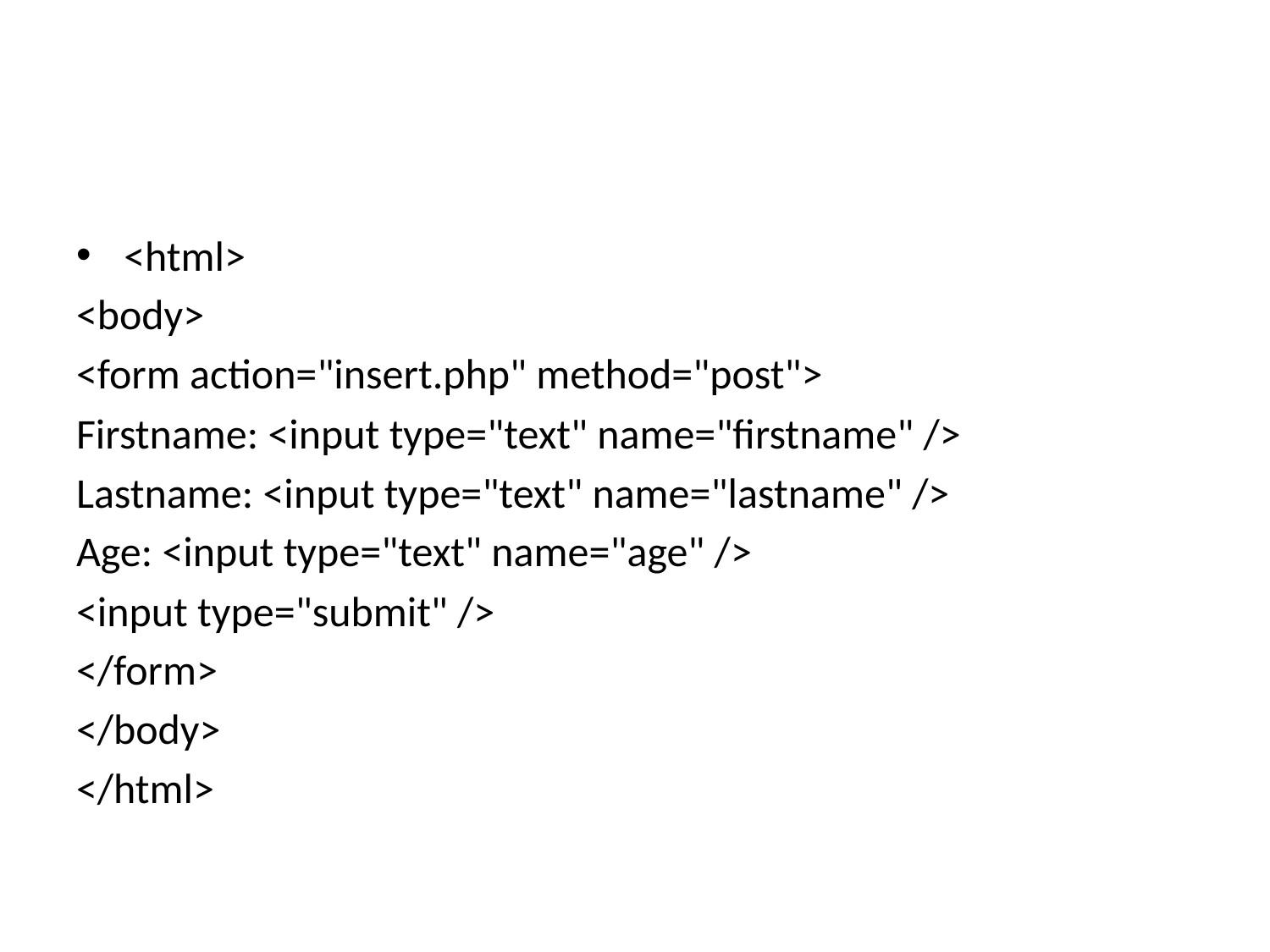

#
<html>
<body>
<form action="insert.php" method="post">
Firstname: <input type="text" name="firstname" />
Lastname: <input type="text" name="lastname" />
Age: <input type="text" name="age" />
<input type="submit" />
</form>
</body>
</html>